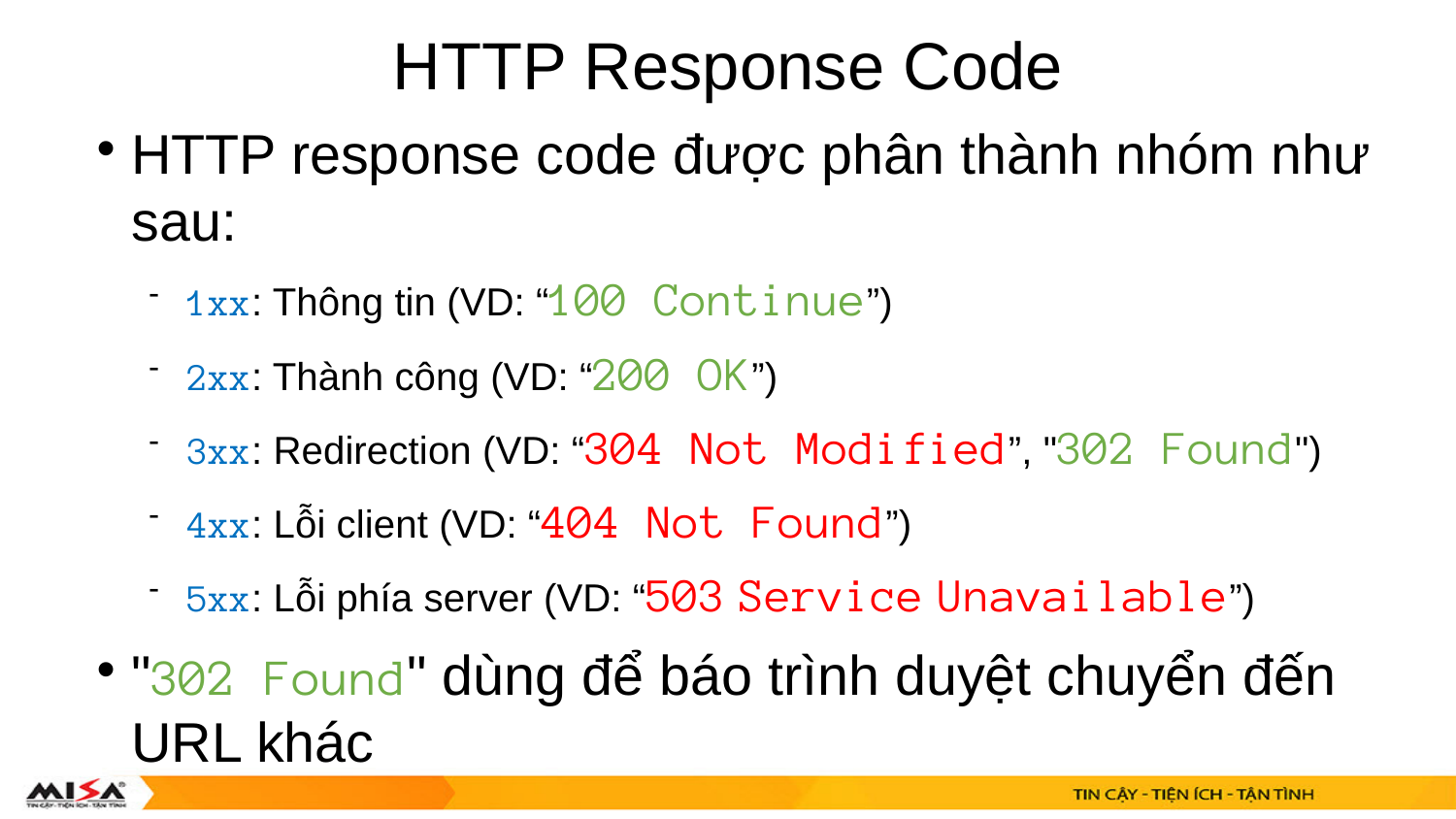

HTTP Response Code
HTTP response code được phân thành nhóm như sau:
1xx: Thông tin (VD: “100 Continue”)
2xx: Thành công (VD: “200 OK”)
3xx: Redirection (VD: “304 Not Modified”, "302 Found")
4xx: Lỗi client (VD: “404 Not Found”)
5xx: Lỗi phía server (VD: “503 Service Unavailable”)
"302 Found" dùng để báo trình duyệt chuyển đến URL khác